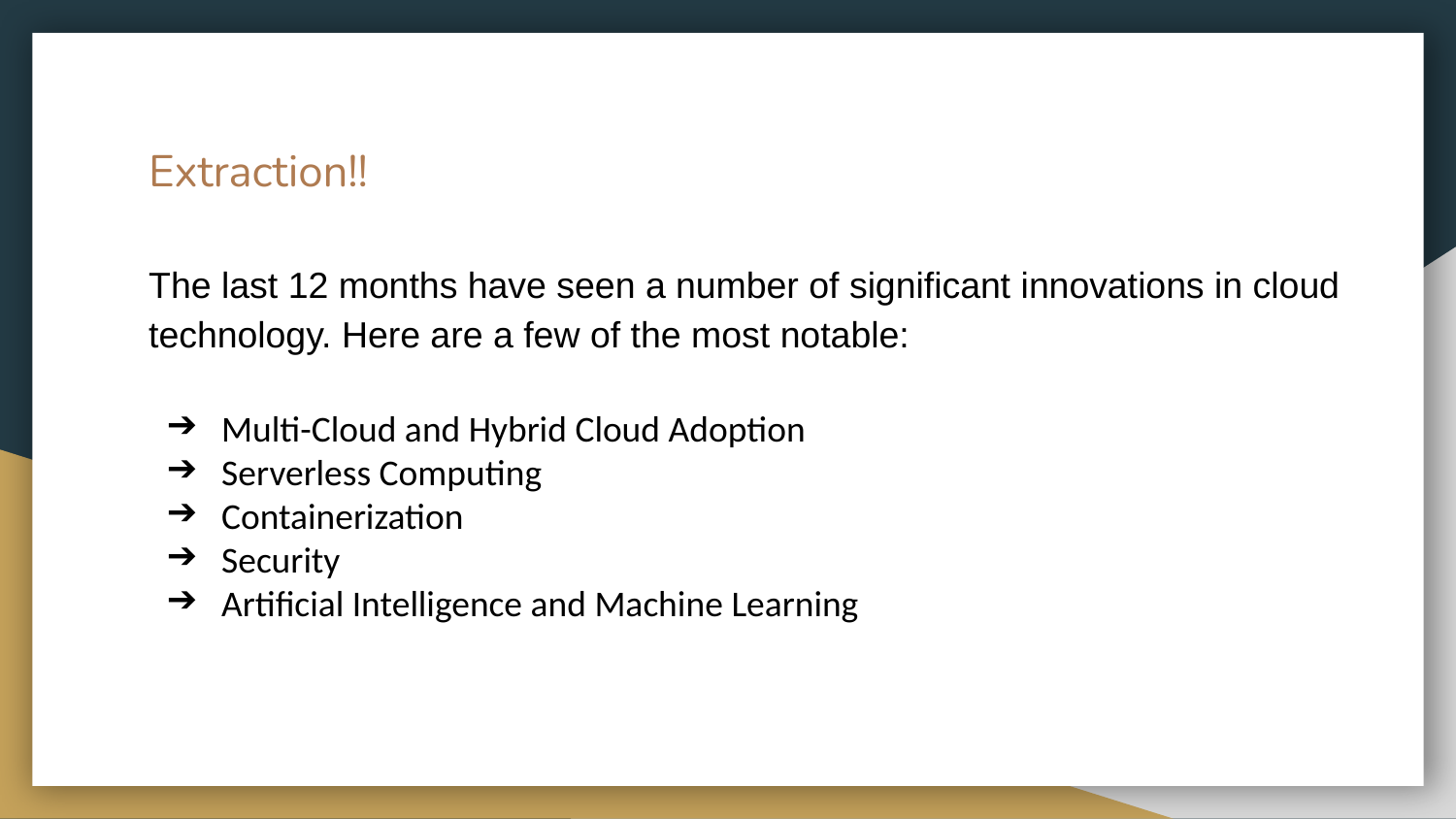

# Extraction!!
The last 12 months have seen a number of significant innovations in cloud technology. Here are a few of the most notable:

Multi-Cloud and Hybrid Cloud Adoption
Serverless Computing
Containerization
Security
Artificial Intelligence and Machine Learning